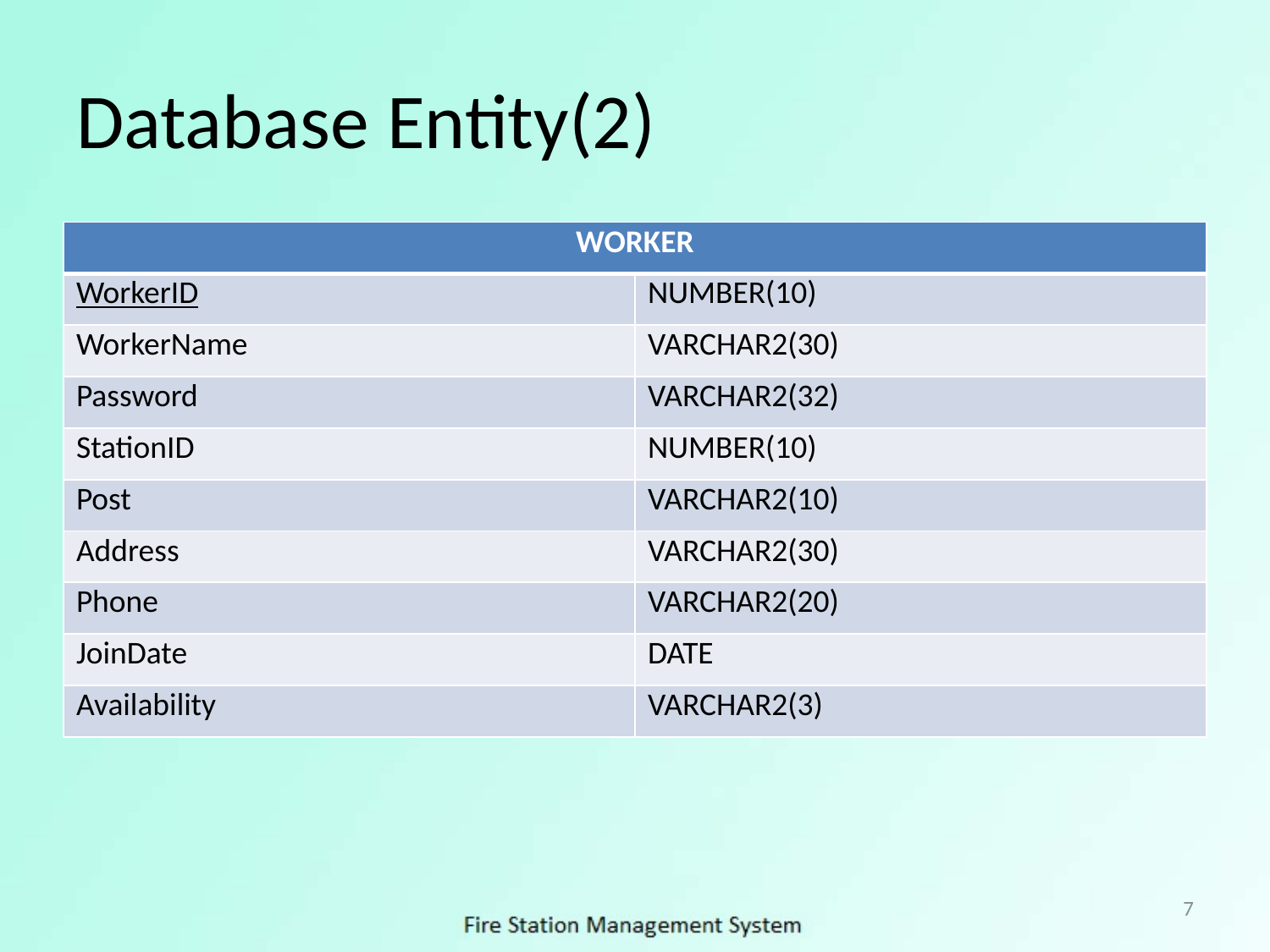

# Database Entity(2)
| WORKER |  |
| --- | --- |
| WorkerID | NUMBER(10) |
| WorkerName | VARCHAR2(30) |
| Password | VARCHAR2(32) |
| StationID | NUMBER(10) |
| Post | VARCHAR2(10) |
| Address | VARCHAR2(30) |
| Phone | VARCHAR2(20) |
| JoinDate | DATE |
| Availability | VARCHAR2(3) |
7